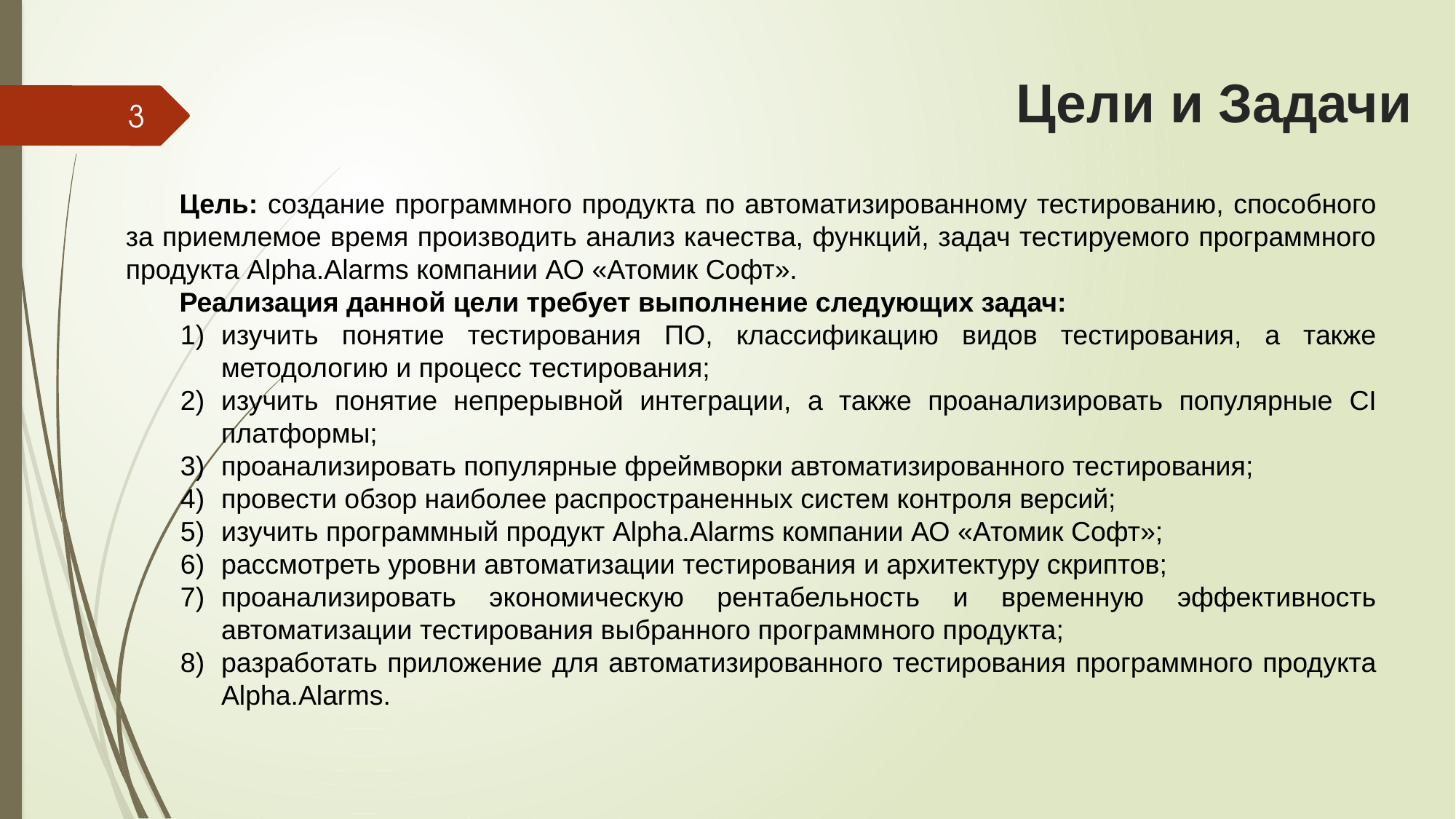

# Цели и Задачи
3
Цель: создание программного продукта по автоматизированному тестированию, способного за приемлемое время производить анализ качества, функций, задач тестируемого программного продукта Alpha.Alarms компании АО «Атомик Софт».
Реализация данной цели требует выполнение следующих задач:
изучить понятие тестирования ПО, классификацию видов тестирования, а также методологию и процесс тестирования;
изучить понятие непрерывной интеграции, а также проанализировать популярные CI платформы;
проанализировать популярные фреймворки автоматизированного тестирования;
провести обзор наиболее распространенных систем контроля версий;
изучить программный продукт Alpha.Alarms компании АО «Атомик Софт»;
рассмотреть уровни автоматизации тестирования и архитектуру скриптов;
проанализировать экономическую рентабельность и временную эффективность автоматизации тестирования выбранного программного продукта;
разработать приложение для автоматизированного тестирования программного продукта Alpha.Alarms.